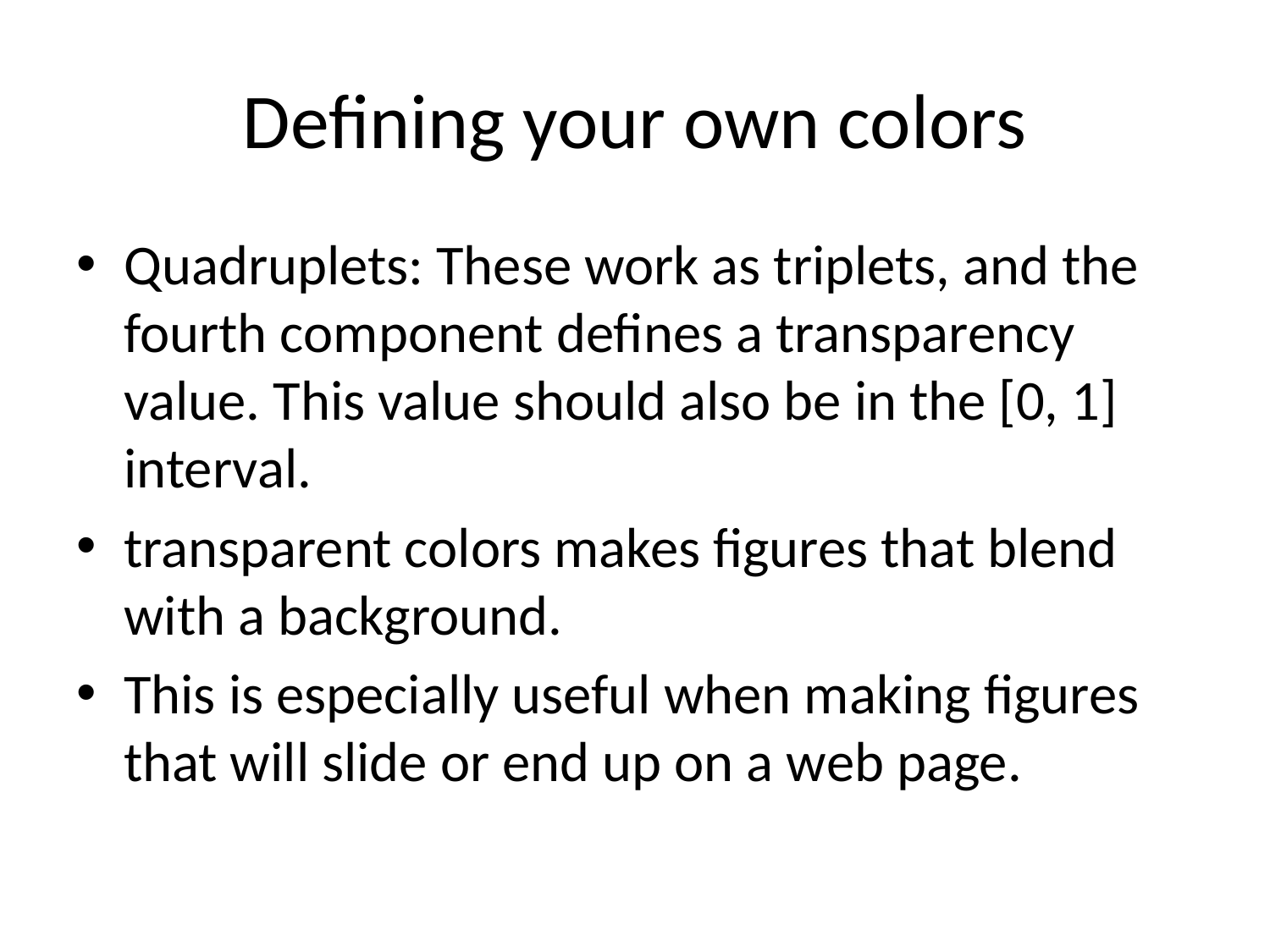

# Defining your own colors
Quadruplets: These work as triplets, and the fourth component defines a transparency value. This value should also be in the [0, 1] interval.
transparent colors makes figures that blend with a background.
This is especially useful when making figures that will slide or end up on a web page.